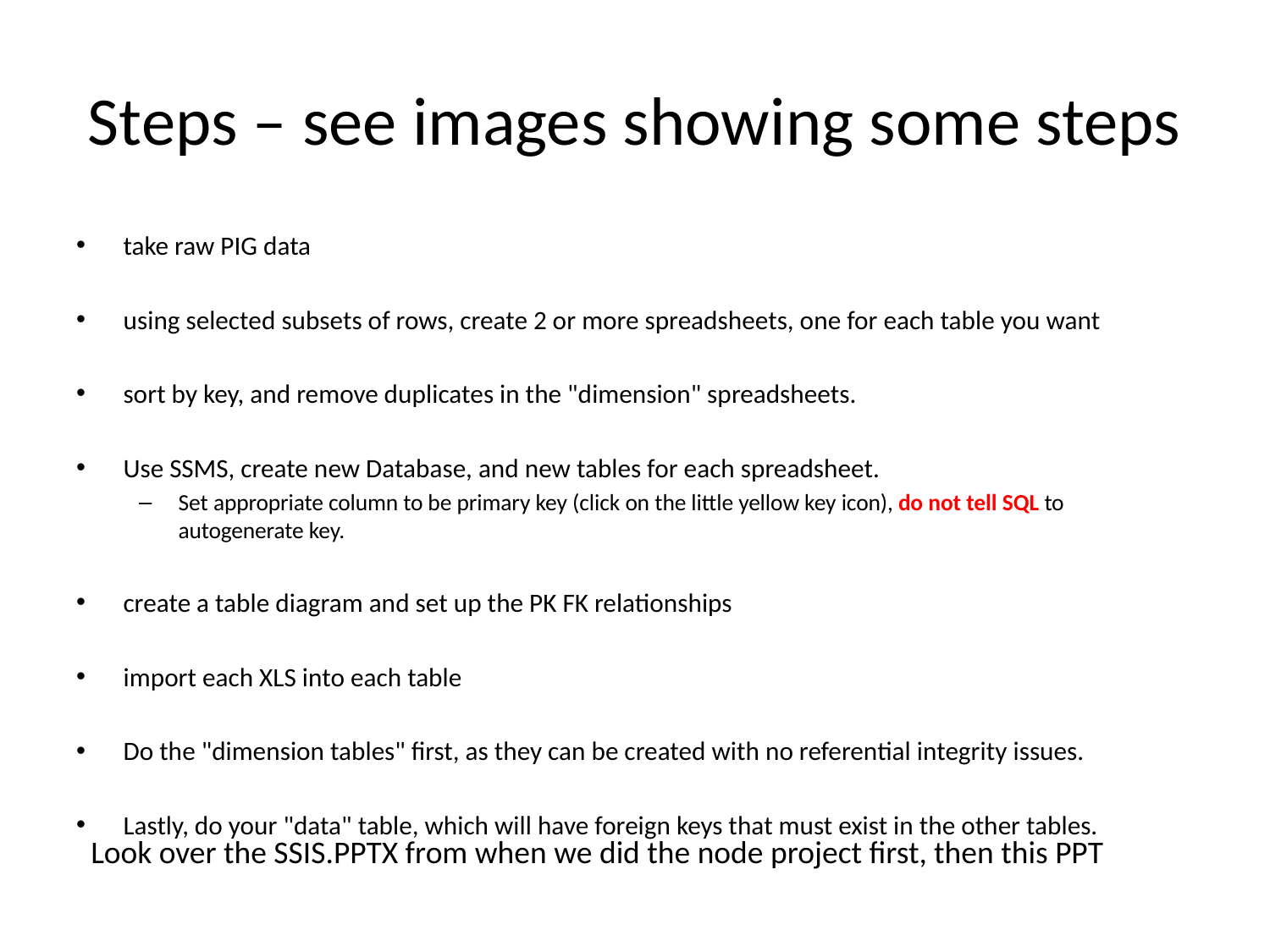

# Steps – see images showing some steps
take raw PIG data

using selected subsets of rows, create 2 or more spreadsheets, one for each table you want

sort by key, and remove duplicates in the "dimension" spreadsheets.

Use SSMS, create new Database, and new tables for each spreadsheet.
Set appropriate column to be primary key (click on the little yellow key icon), do not tell SQL to autogenerate key.

create a table diagram and set up the PK FK relationships

import each XLS into each table

Do the "dimension tables" first, as they can be created with no referential integrity issues.

Lastly, do your "data" table, which will have foreign keys that must exist in the other tables.
Look over the SSIS.PPTX from when we did the node project first, then this PPT